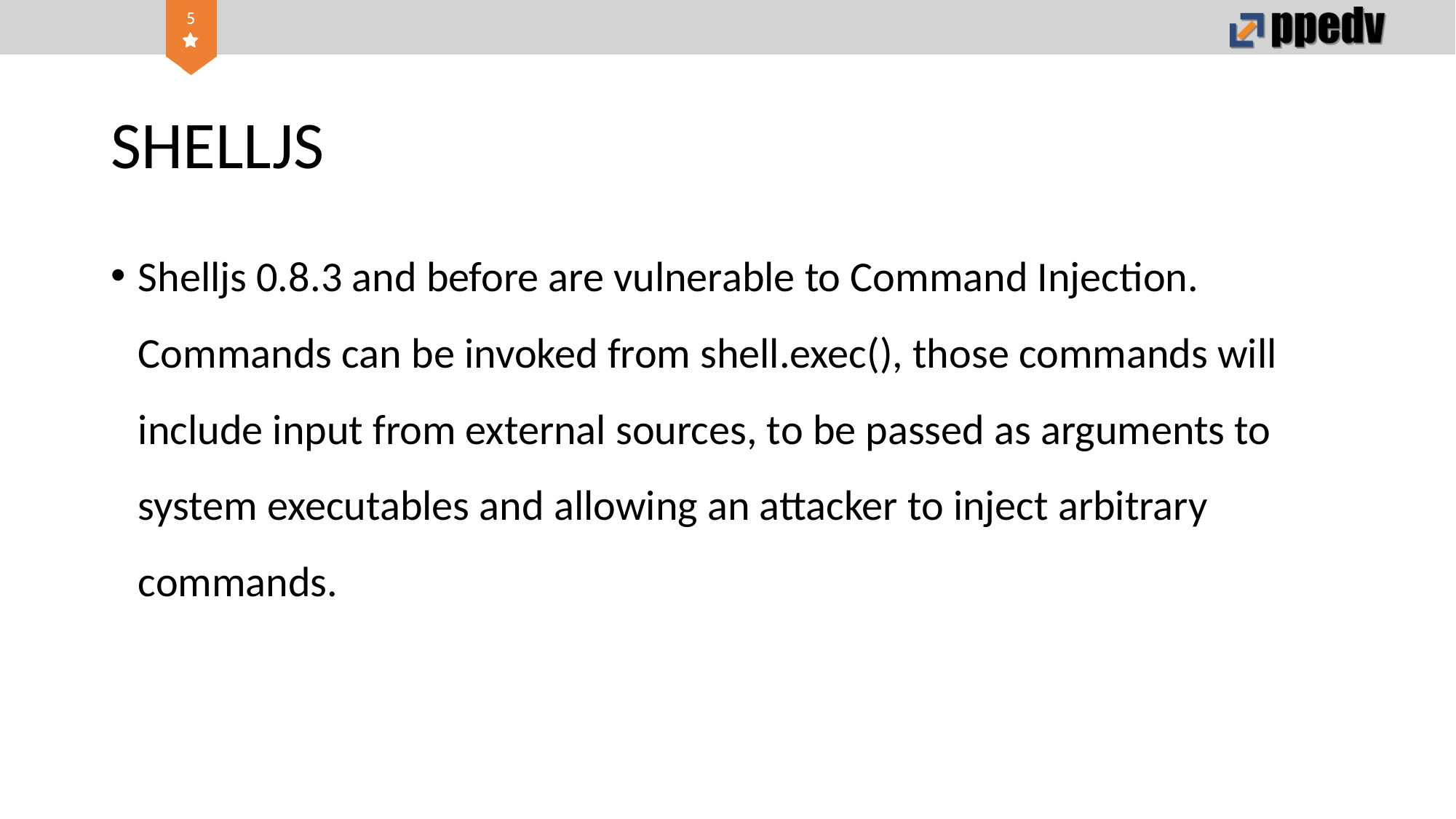

# SHELLJS
Shelljs 0.8.3 and before are vulnerable to Command Injection. Commands can be invoked from shell.exec(), those commands will include input from external sources, to be passed as arguments to system executables and allowing an attacker to inject arbitrary commands.